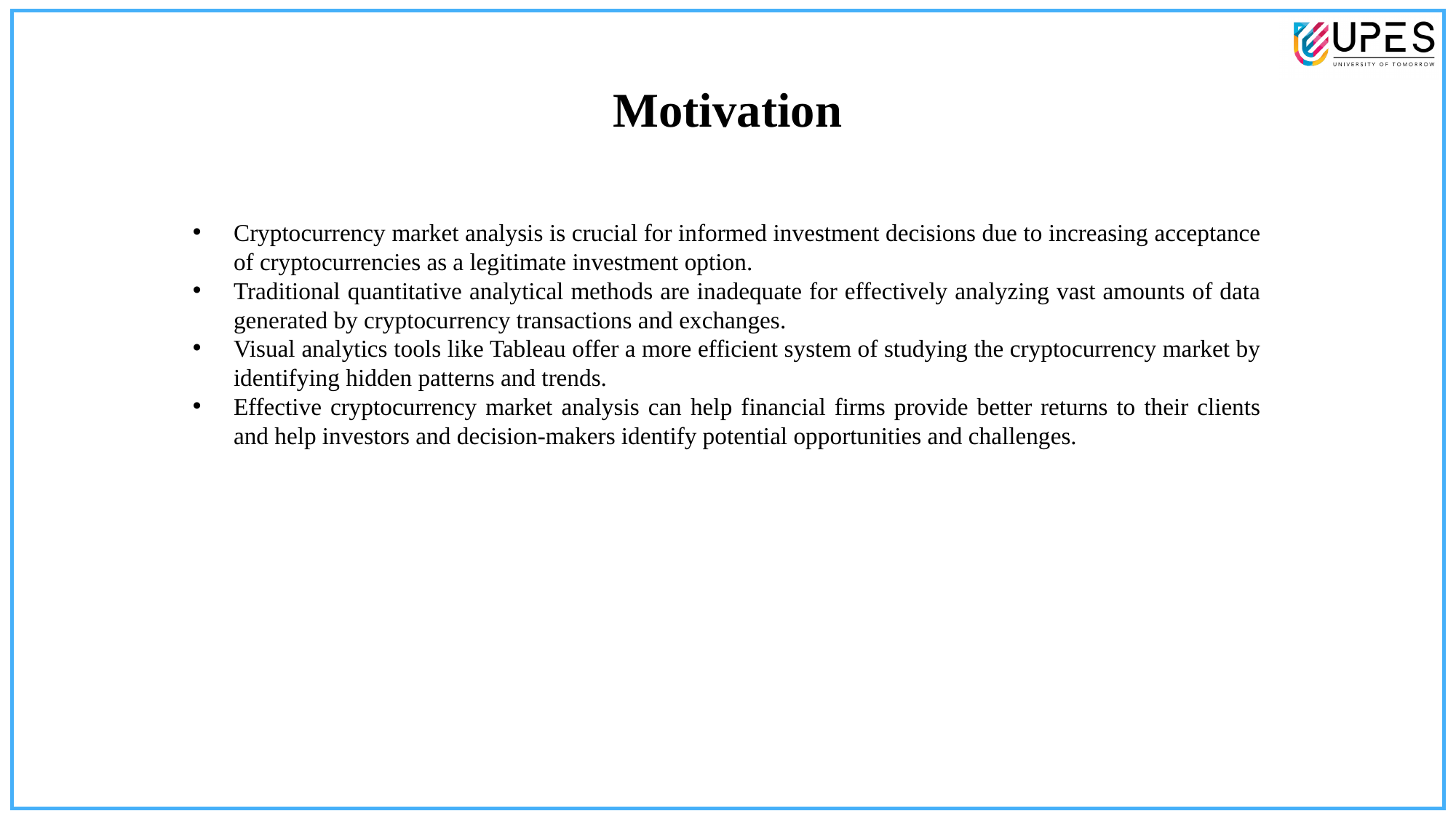

# Motivation
Cryptocurrency market analysis is crucial for informed investment decisions due to increasing acceptance of cryptocurrencies as a legitimate investment option.
Traditional quantitative analytical methods are inadequate for effectively analyzing vast amounts of data generated by cryptocurrency transactions and exchanges.
Visual analytics tools like Tableau offer a more efficient system of studying the cryptocurrency market by identifying hidden patterns and trends.
Effective cryptocurrency market analysis can help financial firms provide better returns to their clients and help investors and decision-makers identify potential opportunities and challenges.